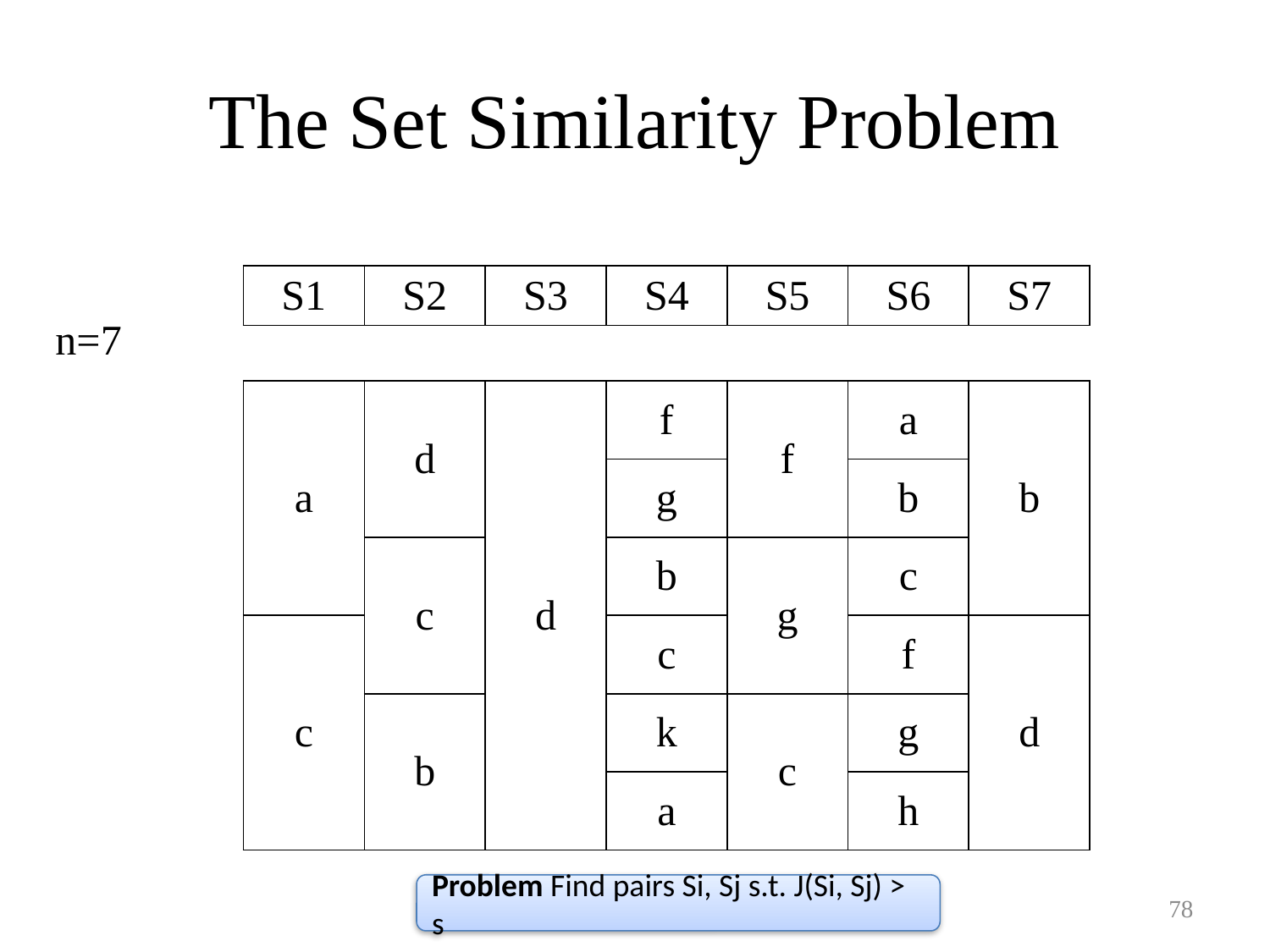

# The Set Similarity Problem
| S1 | S2 | S3 | S4 | S5 | S6 | S7 |
| --- | --- | --- | --- | --- | --- | --- |
n=7
| a | d | d | f | f | a | b |
| --- | --- | --- | --- | --- | --- | --- |
|  |  |  | g |  | b |  |
|  | c |  | b | g | c |  |
| c |  |  | c |  | f | d |
|  | b |  | k | c | g |  |
|  |  |  | a |  | h |  |
Problem Find pairs Si, Sj s.t. J(Si, Sj) > s
78